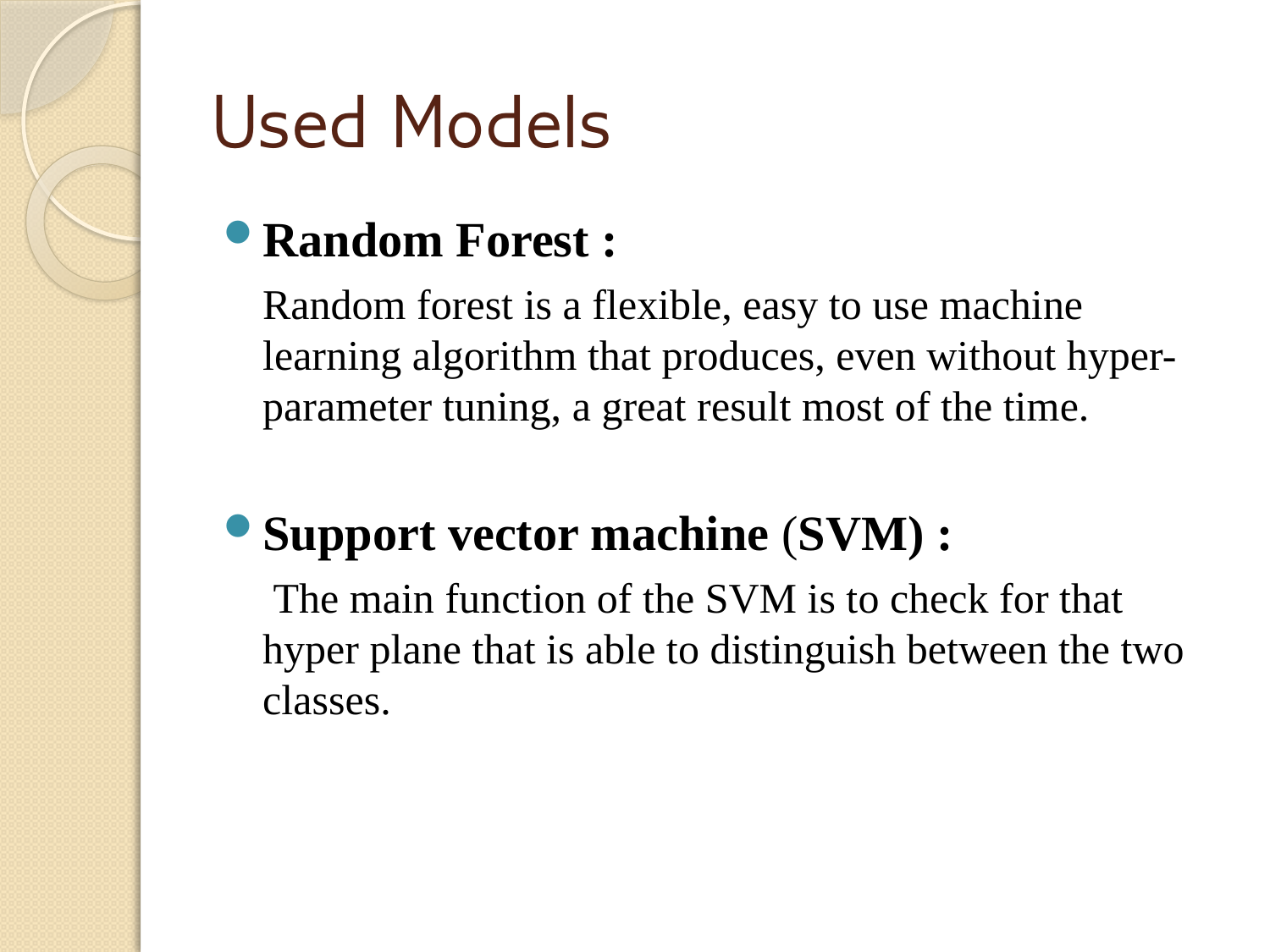

# Used Models
Random Forest :
	Random forest is a flexible, easy to use machine learning algorithm that produces, even without hyper-parameter tuning, a great result most of the time.

Support vector machine (SVM) :
	 The main function of the SVM is to check for that hyper plane that is able to distinguish between the two classes.